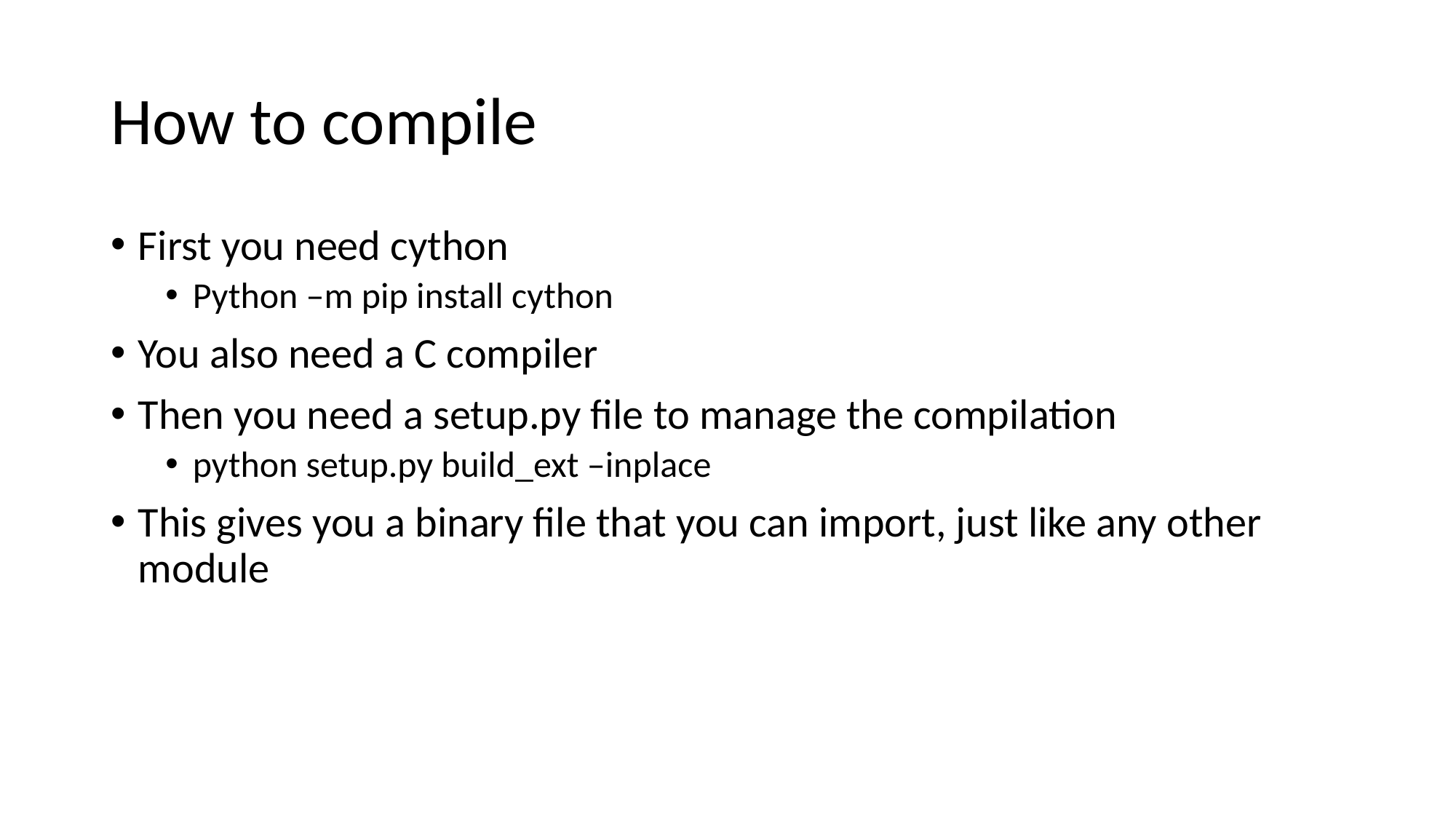

# How to compile
First you need cython
Python –m pip install cython
You also need a C compiler
Then you need a setup.py file to manage the compilation
python setup.py build_ext –inplace
This gives you a binary file that you can import, just like any other module